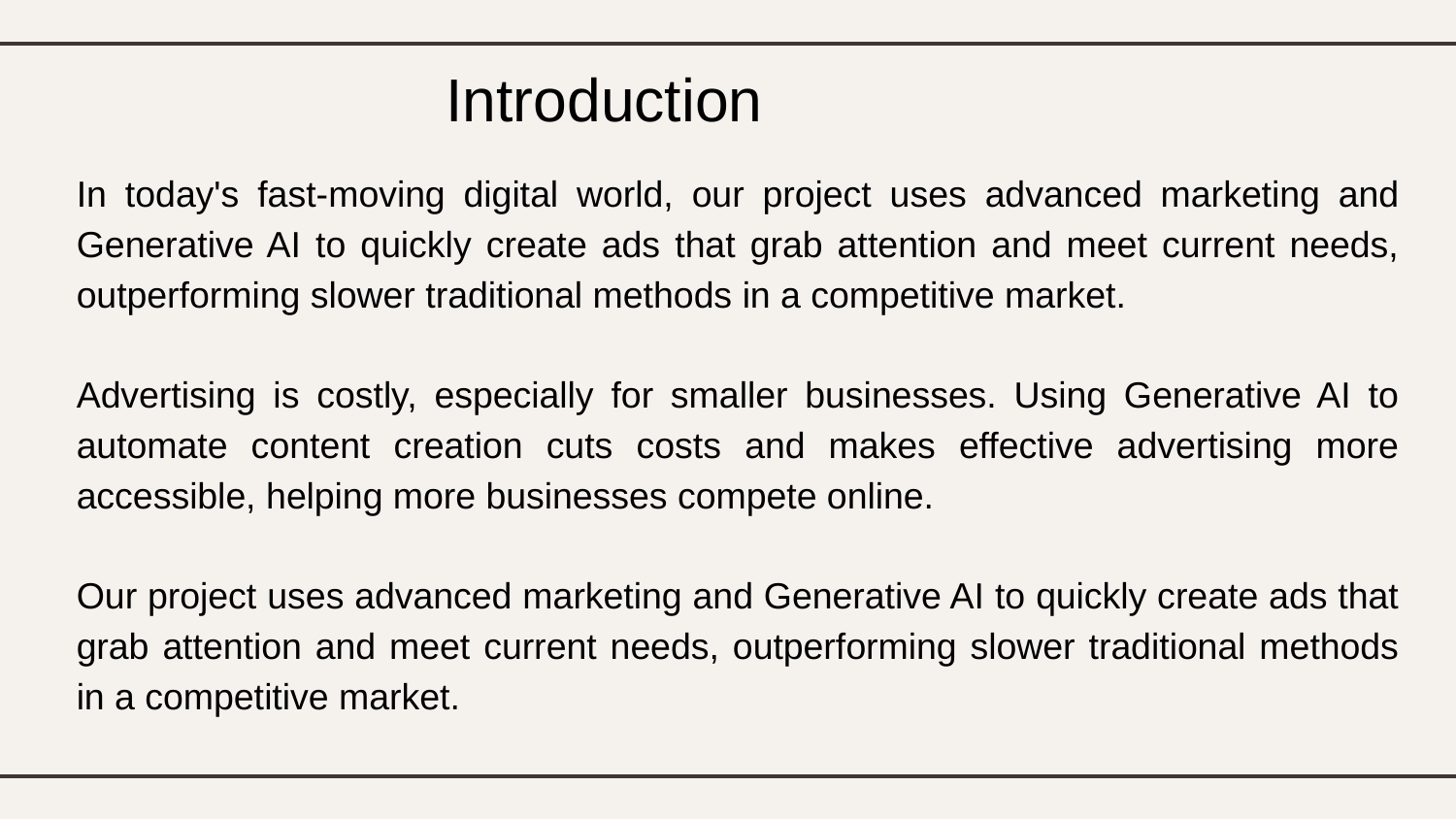

Introduction
In today's fast-moving digital world, our project uses advanced marketing and Generative AI to quickly create ads that grab attention and meet current needs, outperforming slower traditional methods in a competitive market.

Advertising is costly, especially for smaller businesses. Using Generative AI to automate content creation cuts costs and makes effective advertising more accessible, helping more businesses compete online.

Our project uses advanced marketing and Generative AI to quickly create ads that grab attention and meet current needs, outperforming slower traditional methods in a competitive market.